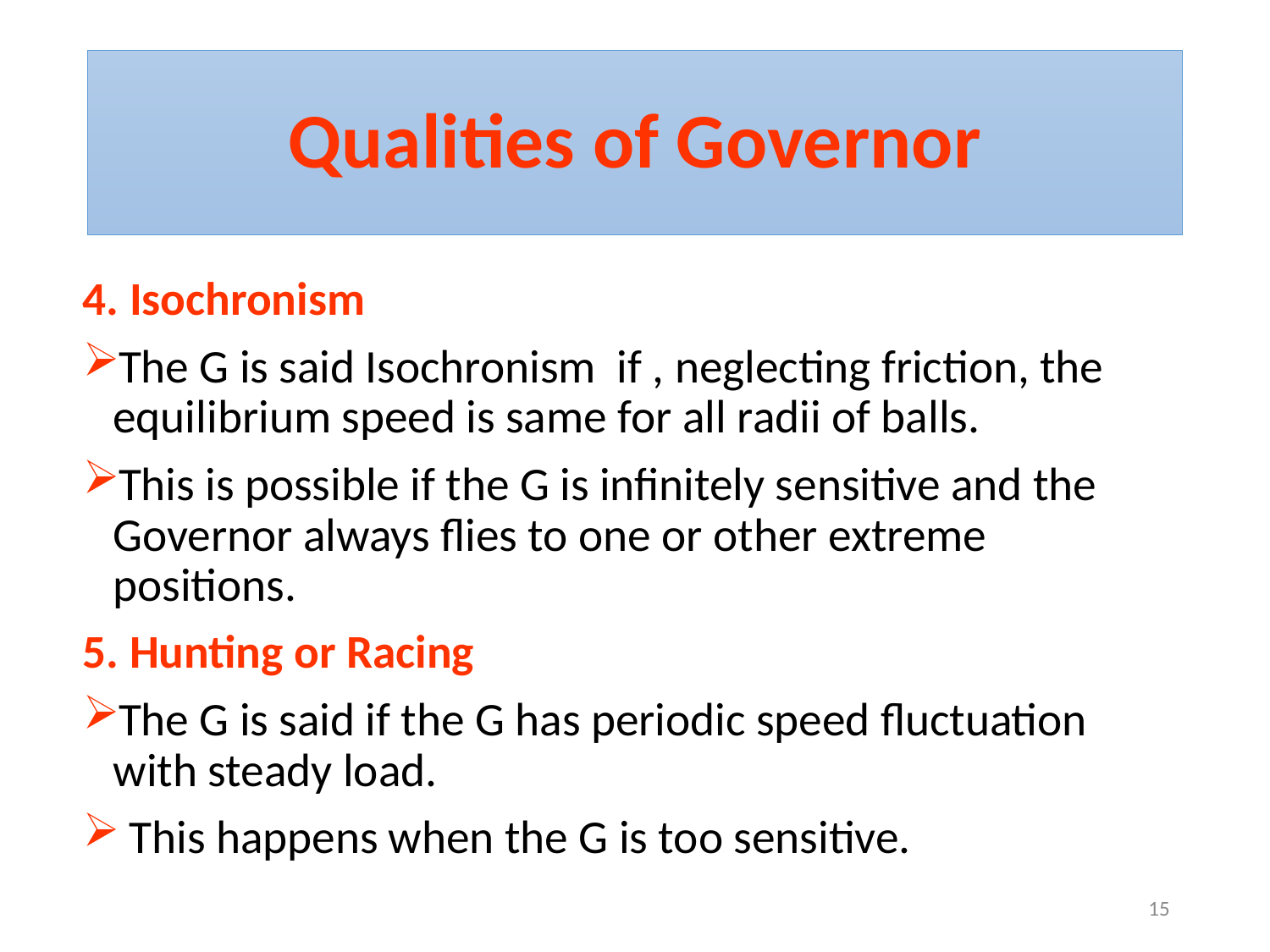

# Qualities of Governor
4. Isochronism
The G is said Isochronism  if , neglecting friction, the equilibrium speed is same for all radii of balls.
This is possible if the G is infinitely sensitive and the Governor always flies to one or other extreme positions.
5. Hunting or Racing
The G is said if the G has periodic speed fluctuation with steady load.
 This happens when the G is too sensitive.

15